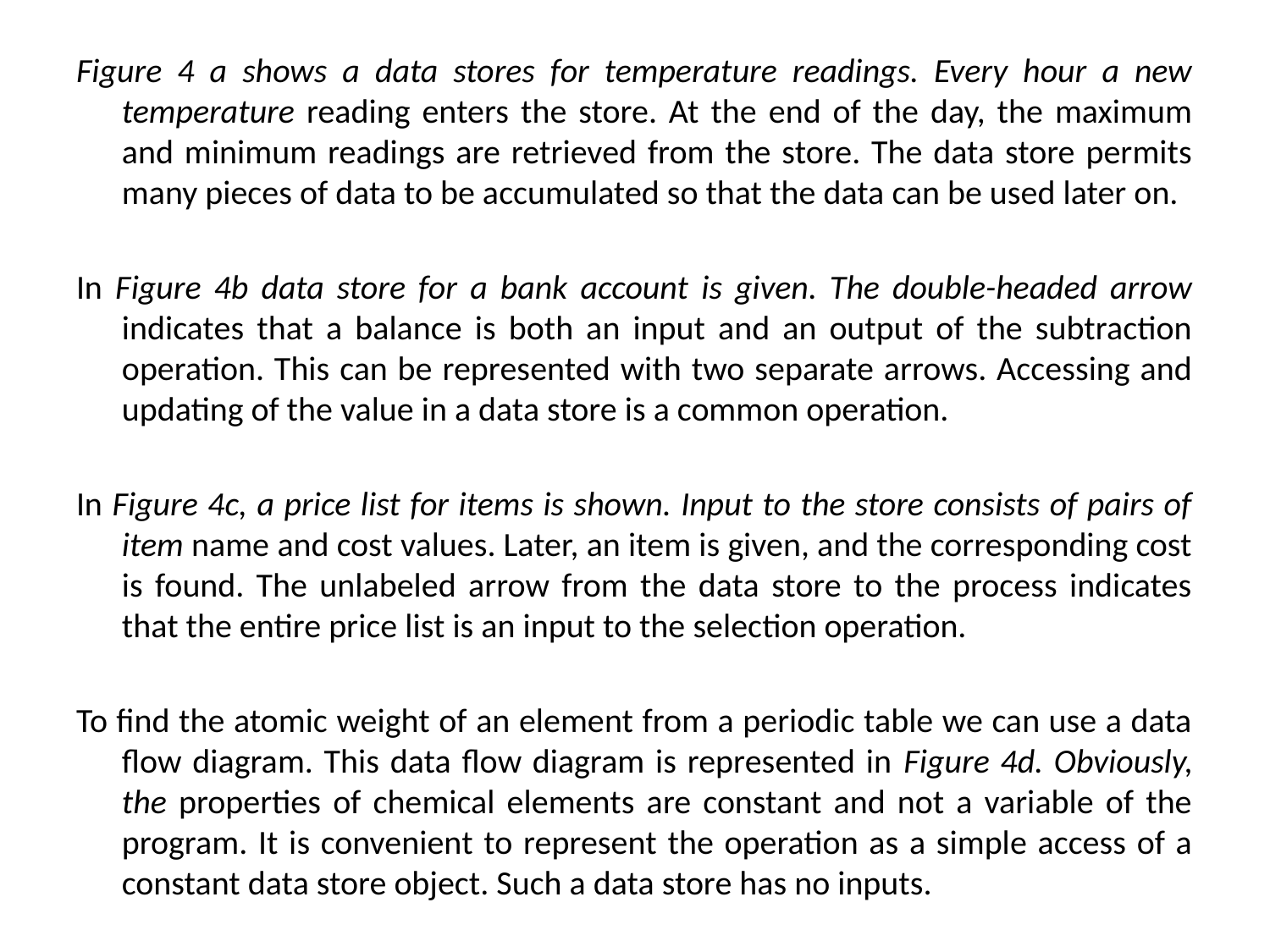

Figure 4 a shows a data stores for temperature readings. Every hour a new temperature reading enters the store. At the end of the day, the maximum and minimum readings are retrieved from the store. The data store permits many pieces of data to be accumulated so that the data can be used later on.

In Figure 4b data store for a bank account is given. The double-headed arrow indicates that a balance is both an input and an output of the subtraction operation. This can be represented with two separate arrows. Accessing and updating of the value in a data store is a common operation.

In Figure 4c, a price list for items is shown. Input to the store consists of pairs of item name and cost values. Later, an item is given, and the corresponding cost is found. The unlabeled arrow from the data store to the process indicates that the entire price list is an input to the selection operation.

To find the atomic weight of an element from a periodic table we can use a data flow diagram. This data flow diagram is represented in Figure 4d. Obviously, the properties of chemical elements are constant and not a variable of the program. It is convenient to represent the operation as a simple access of a constant data store object. Such a data store has no inputs.